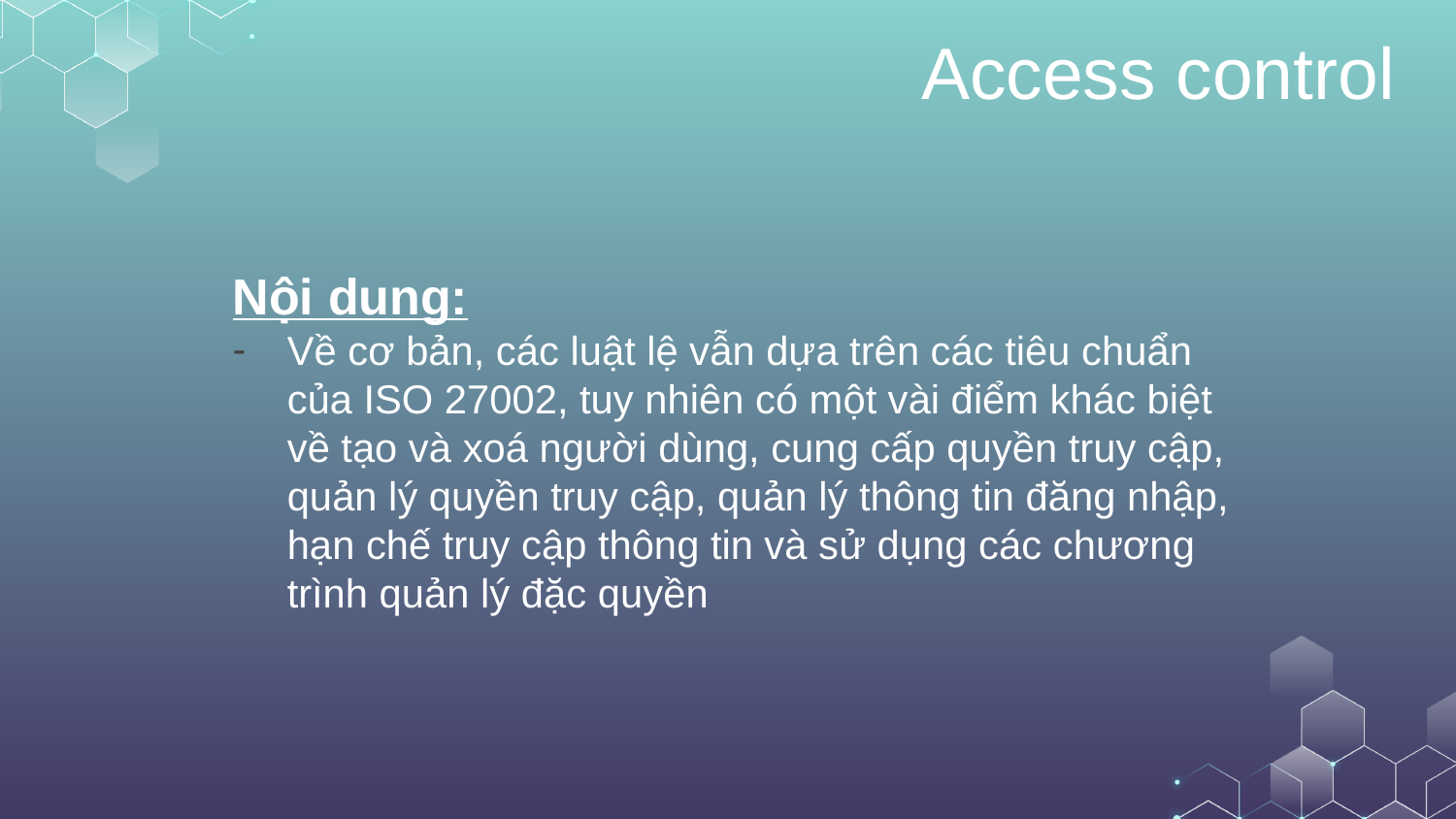

# Access control
Nội dung:
Về cơ bản, các luật lệ vẫn dựa trên các tiêu chuẩn của ISO 27002, tuy nhiên có một vài điểm khác biệt về tạo và xoá người dùng, cung cấp quyền truy cập, quản lý quyền truy cập, quản lý thông tin đăng nhập, hạn chế truy cập thông tin và sử dụng các chương trình quản lý đặc quyền